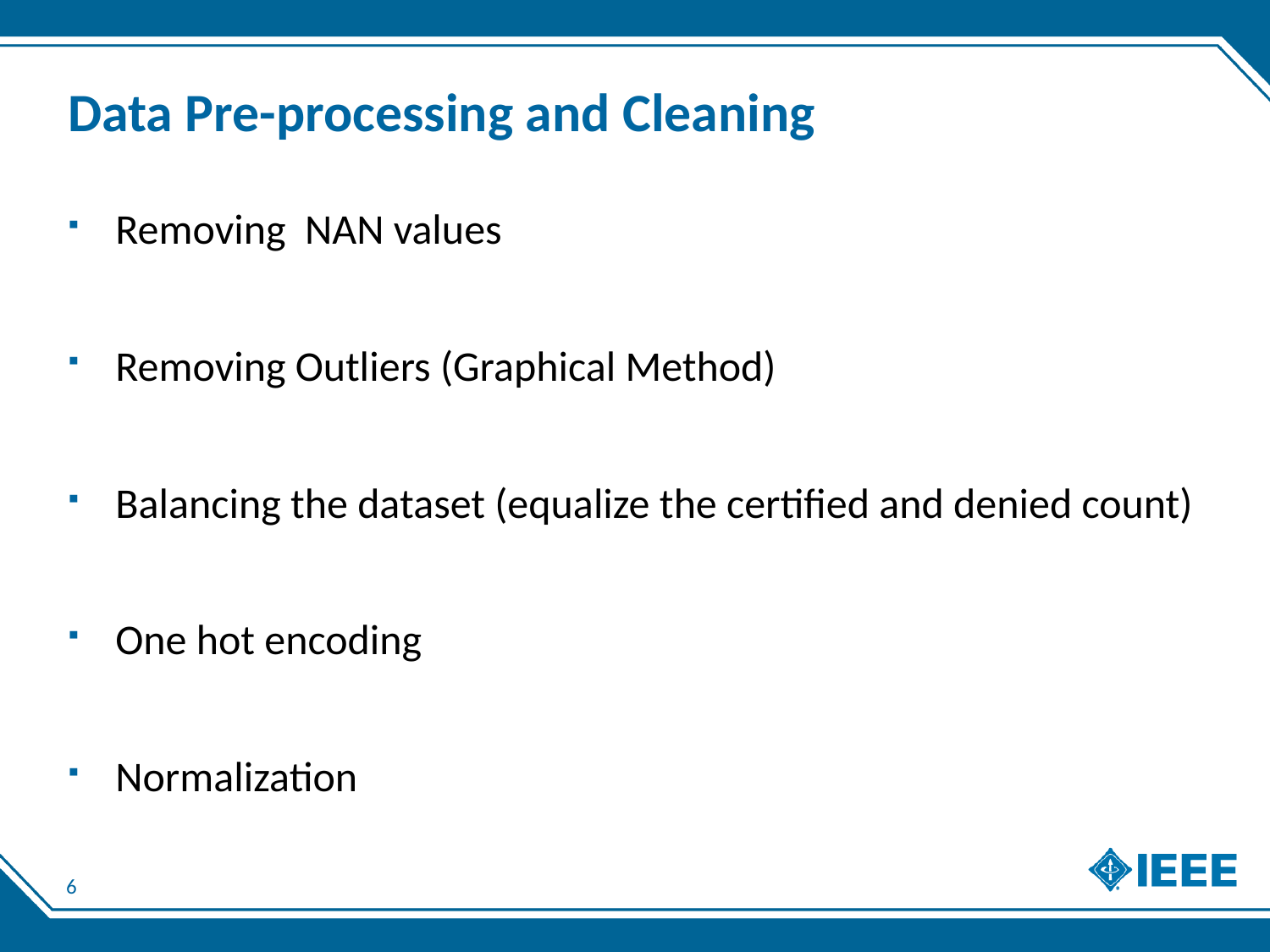

# Data Pre-processing and Cleaning
Removing  NAN values

Removing Outliers (Graphical Method)

Balancing the dataset (equalize the certified and denied count)

One hot encoding

Normalization